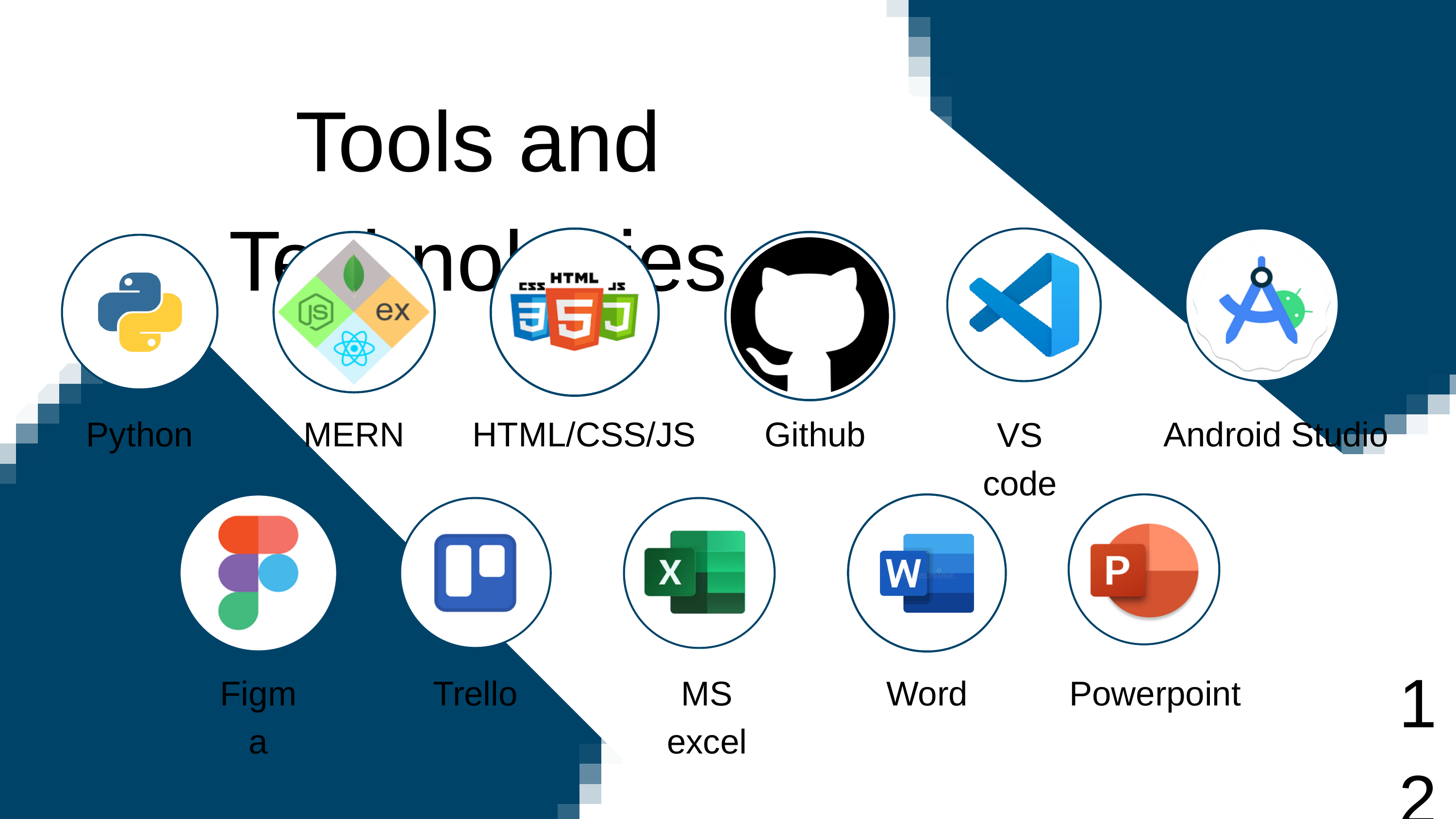

Tools and Technologies

HTML/CSS/JS

VS code

Android Studio

MERN

Github

Python

Word

Powerpoint

Figma

Trello

MS excel
12